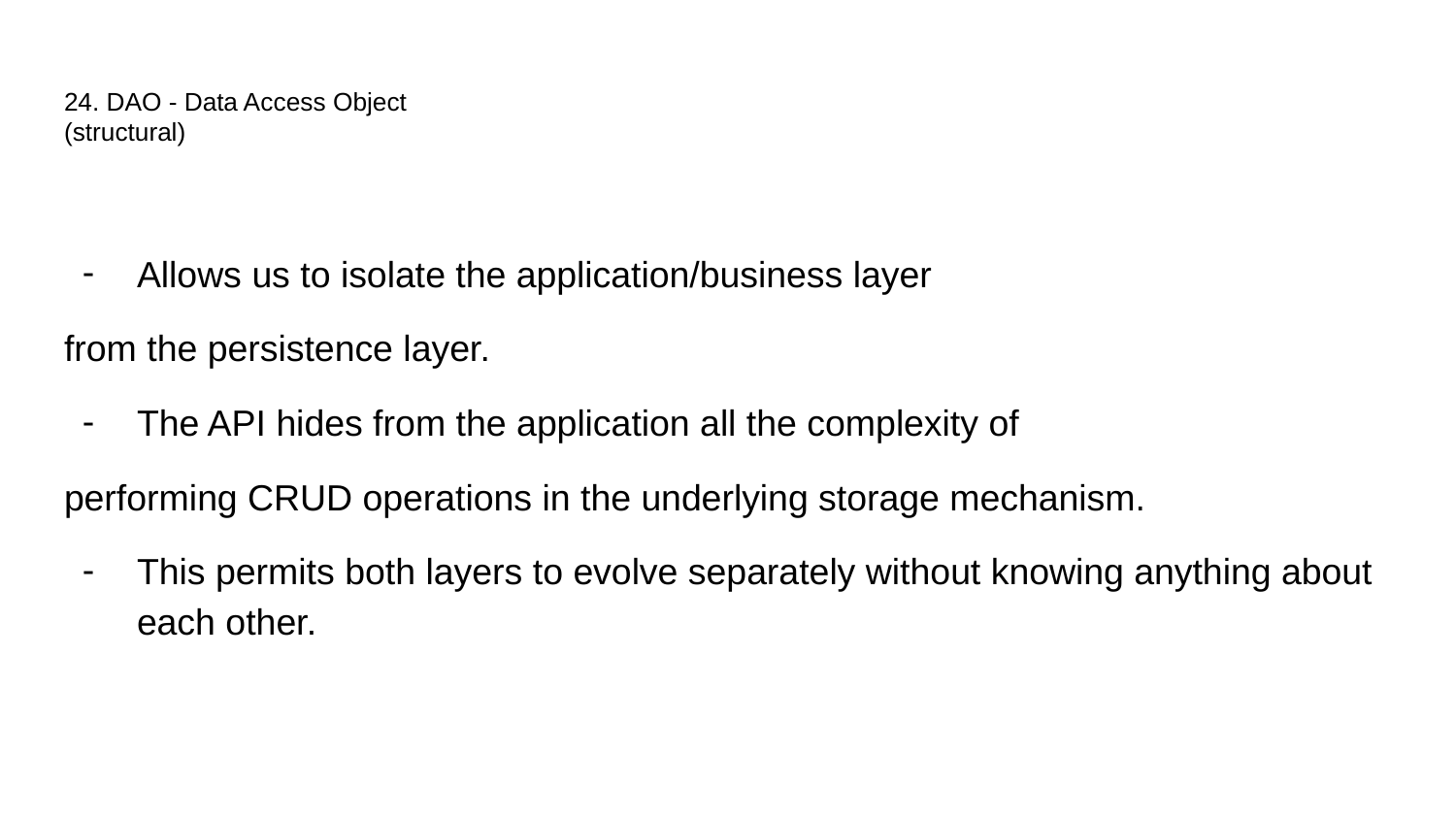

# 24. DAO - Data Access Object
(structural)

Allows us to isolate the application/business layer
from the persistence layer.
The API hides from the application all the complexity of
performing CRUD operations in the underlying storage mechanism.
This permits both layers to evolve separately without knowing anything about each other.